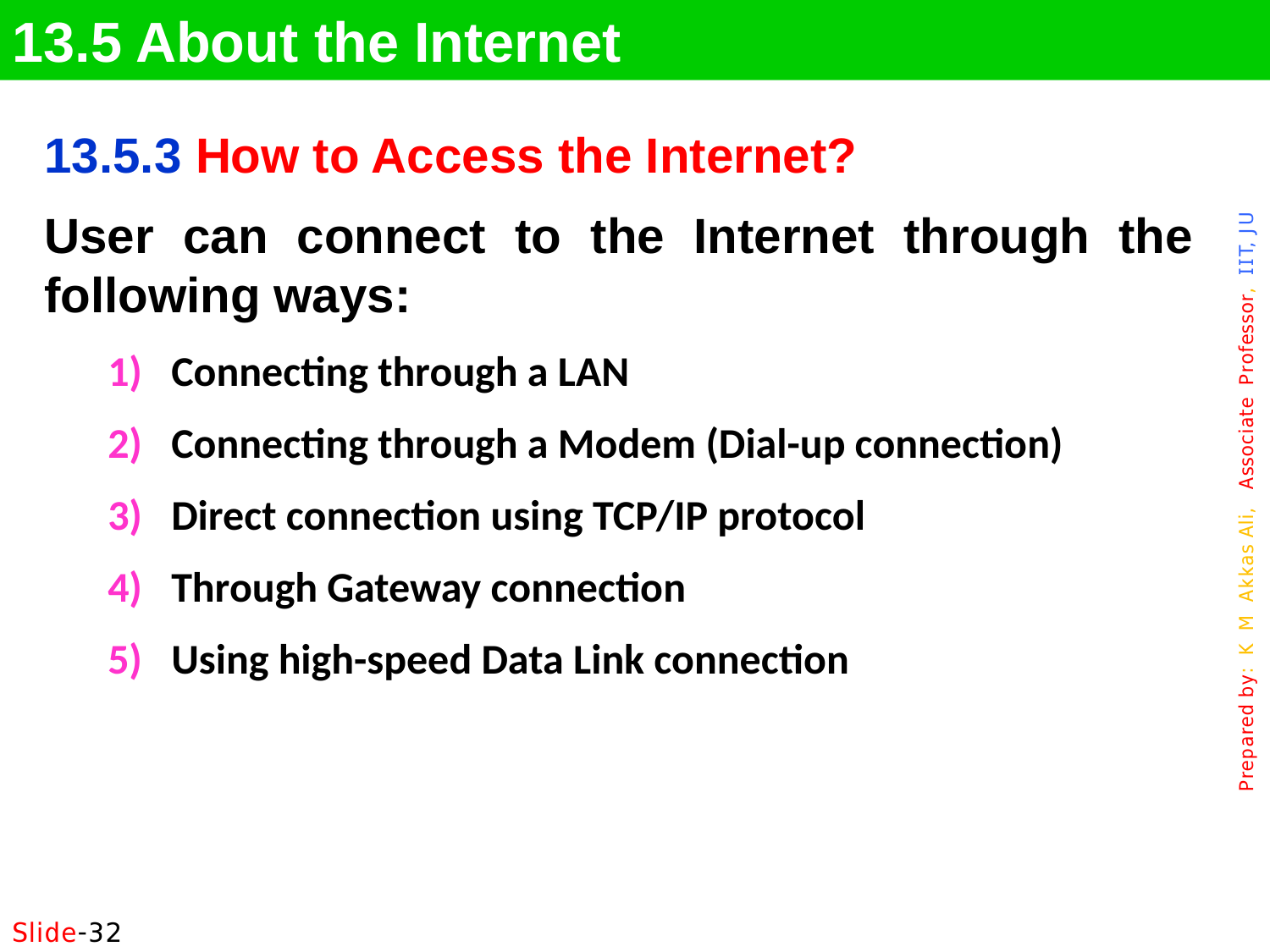

13.5 About the Internet
13.5.3 How to Access the Internet?
User can connect to the Internet through the following ways:
Connecting through a LAN
Connecting through a Modem (Dial-up connection)
Direct connection using TCP/IP protocol
Through Gateway connection
Using high-speed Data Link connection

Slide-32